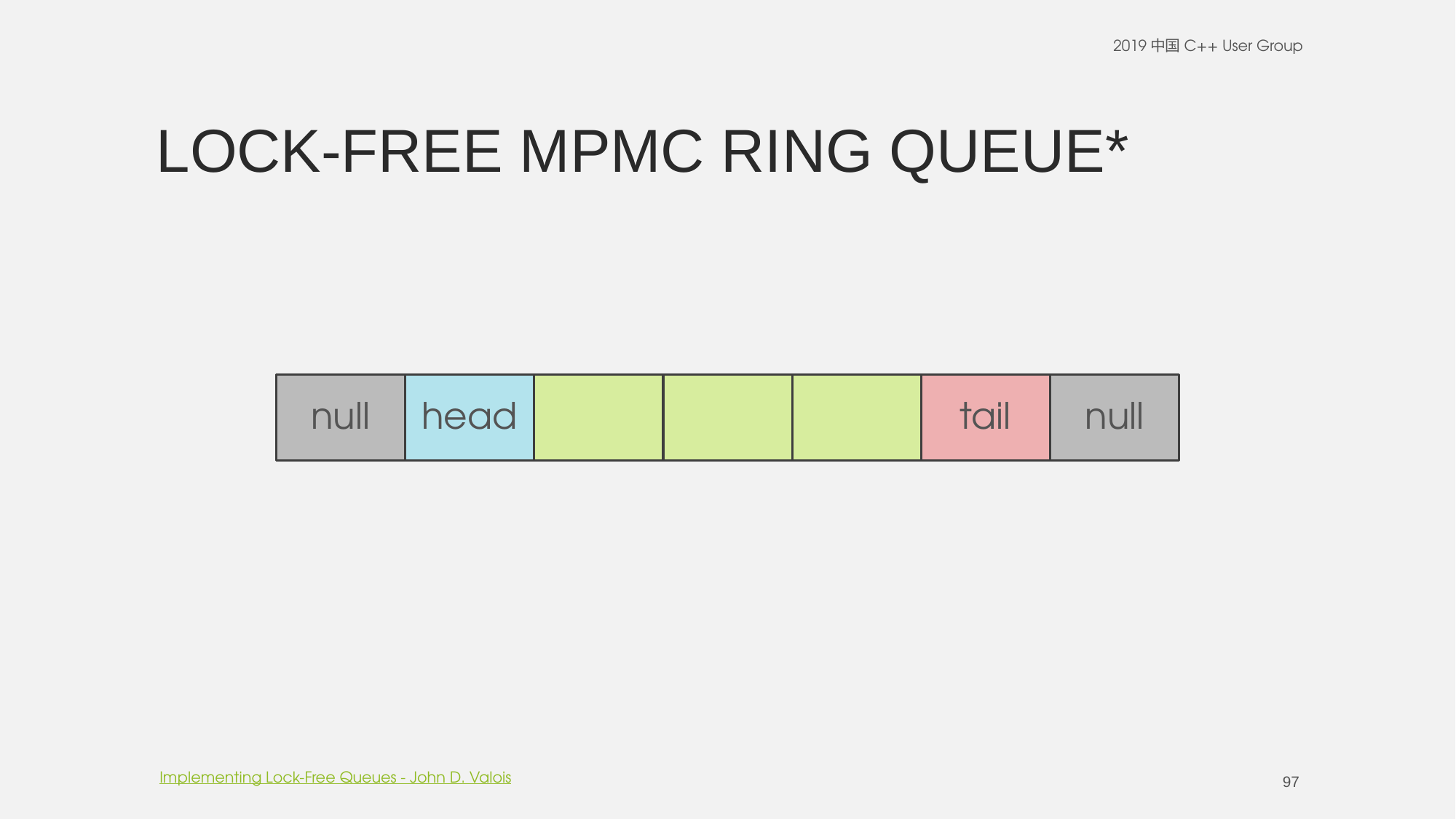

# Lock-free MPMC ring queue*

null
head
tail
null
Implementing Lock-Free Queues - John D. Valois
97